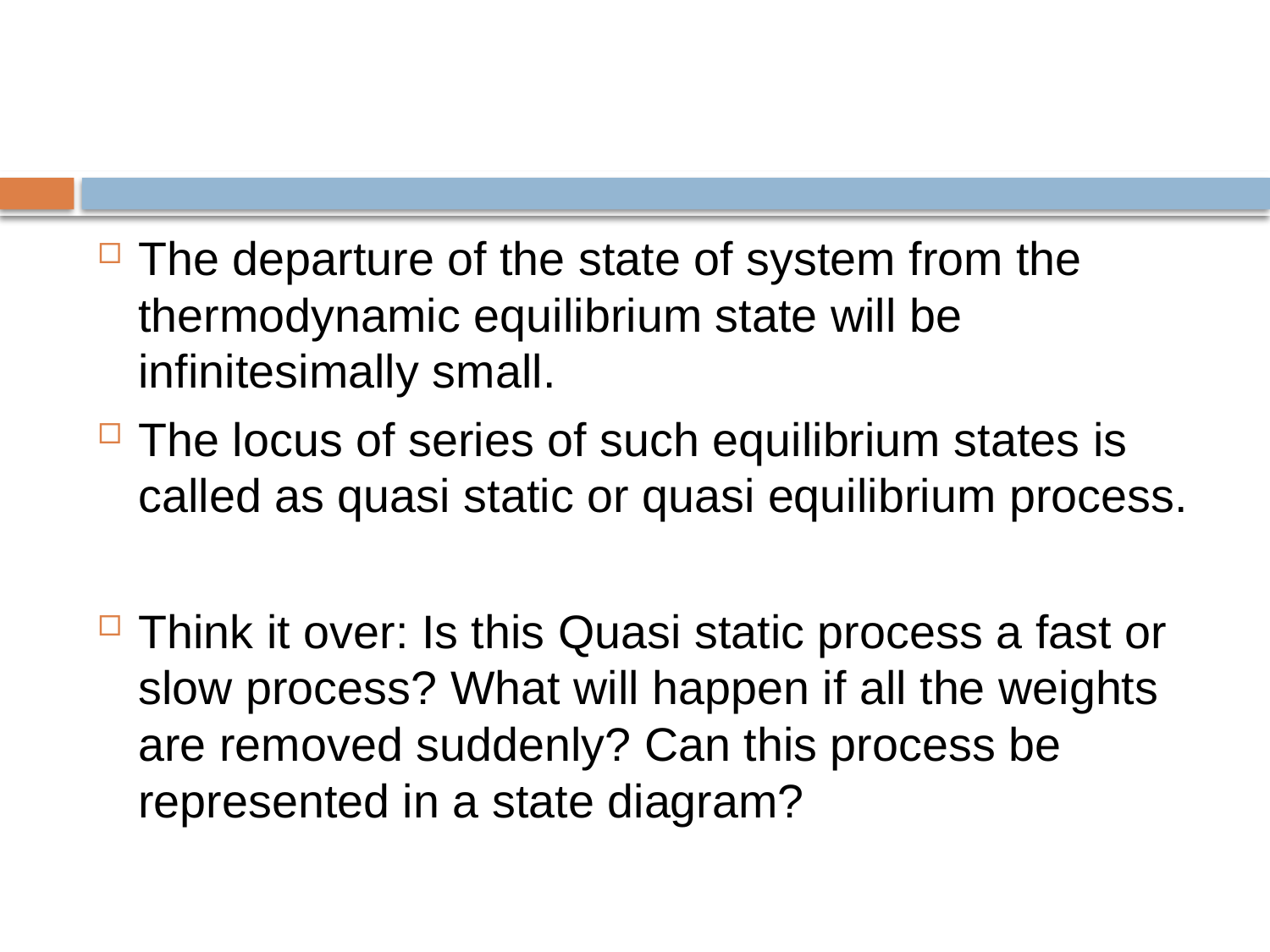

#
The departure of the state of system from the thermodynamic equilibrium state will be infinitesimally small.
The locus of series of such equilibrium states is called as quasi static or quasi equilibrium process.

Think it over: Is this Quasi static process a fast or slow process? What will happen if all the weights are removed suddenly? Can this process be represented in a state diagram?